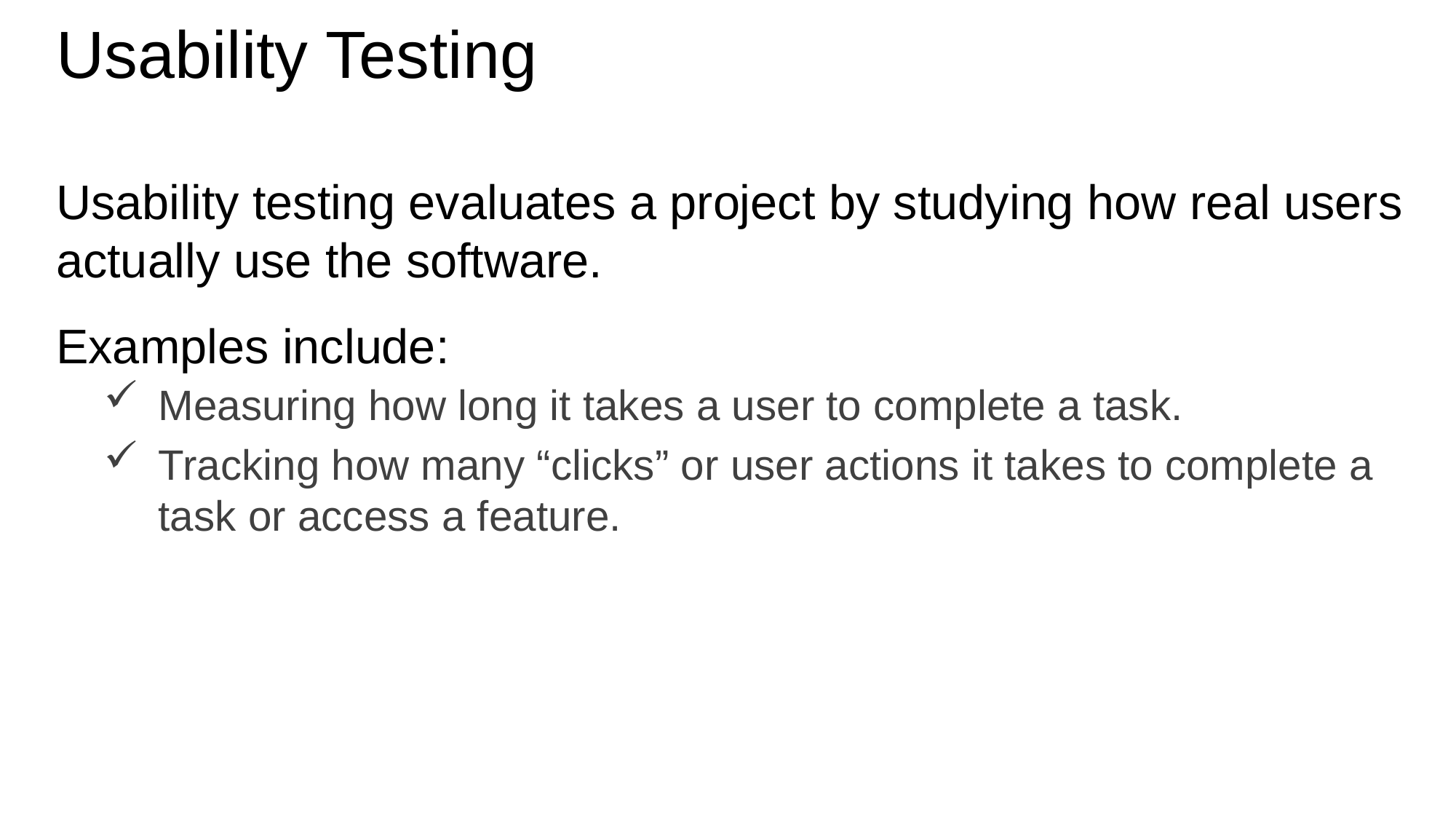

# Usability Testing
Usability testing evaluates a project by studying how real users actually use the software.
Examples include:
Measuring how long it takes a user to complete a task.
Tracking how many “clicks” or user actions it takes to complete a task or access a feature.